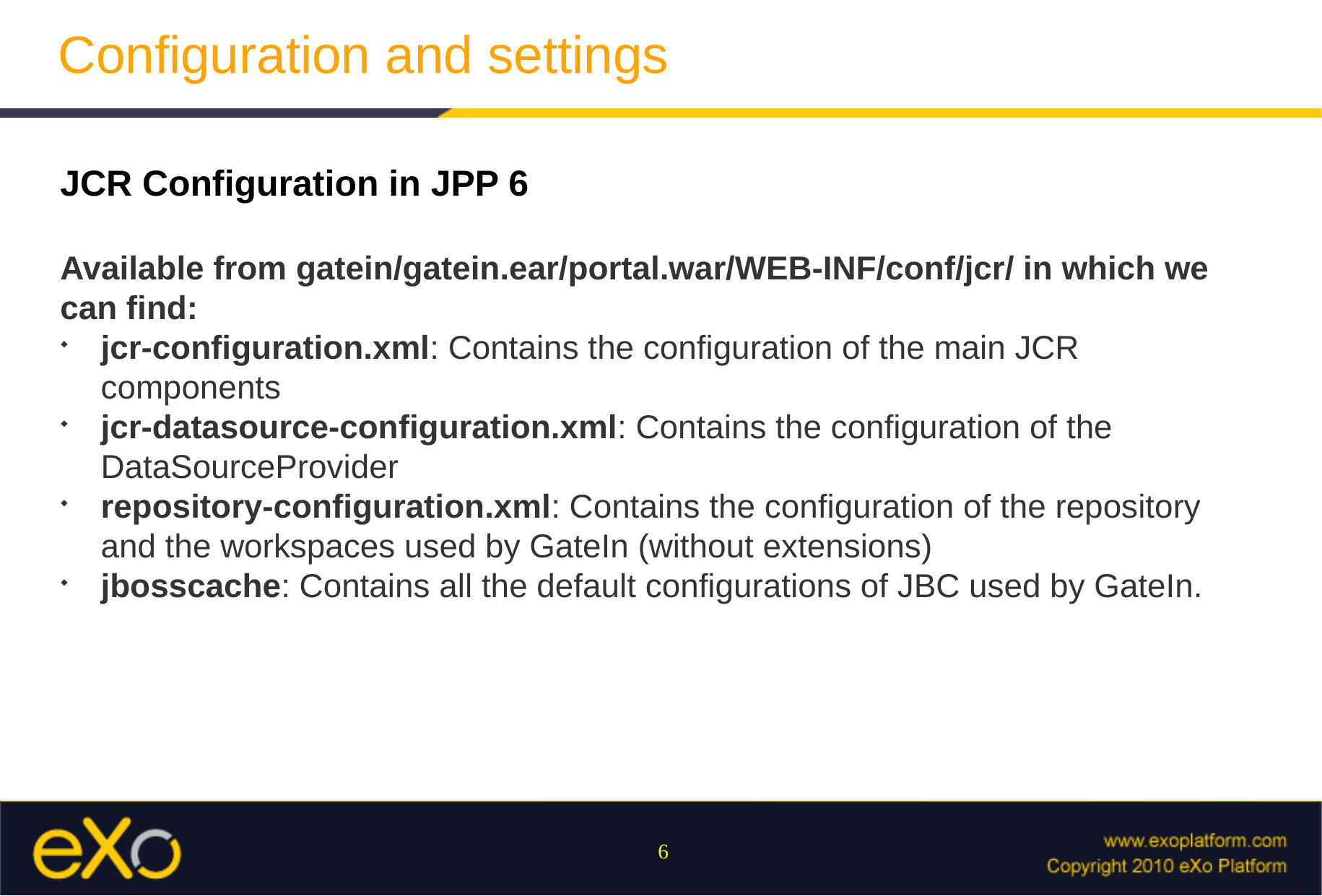

Configuration and settings
JCR Configuration in JPP 6

Available from gatein/gatein.ear/portal.war/WEB-INF/conf/jcr/ in which we can find:
jcr-configuration.xml: Contains the configuration of the main JCR components
jcr-datasource-configuration.xml: Contains the configuration of the DataSourceProvider
repository-configuration.xml: Contains the configuration of the repository and the workspaces used by GateIn (without extensions)
jbosscache: Contains all the default configurations of JBC used by GateIn.